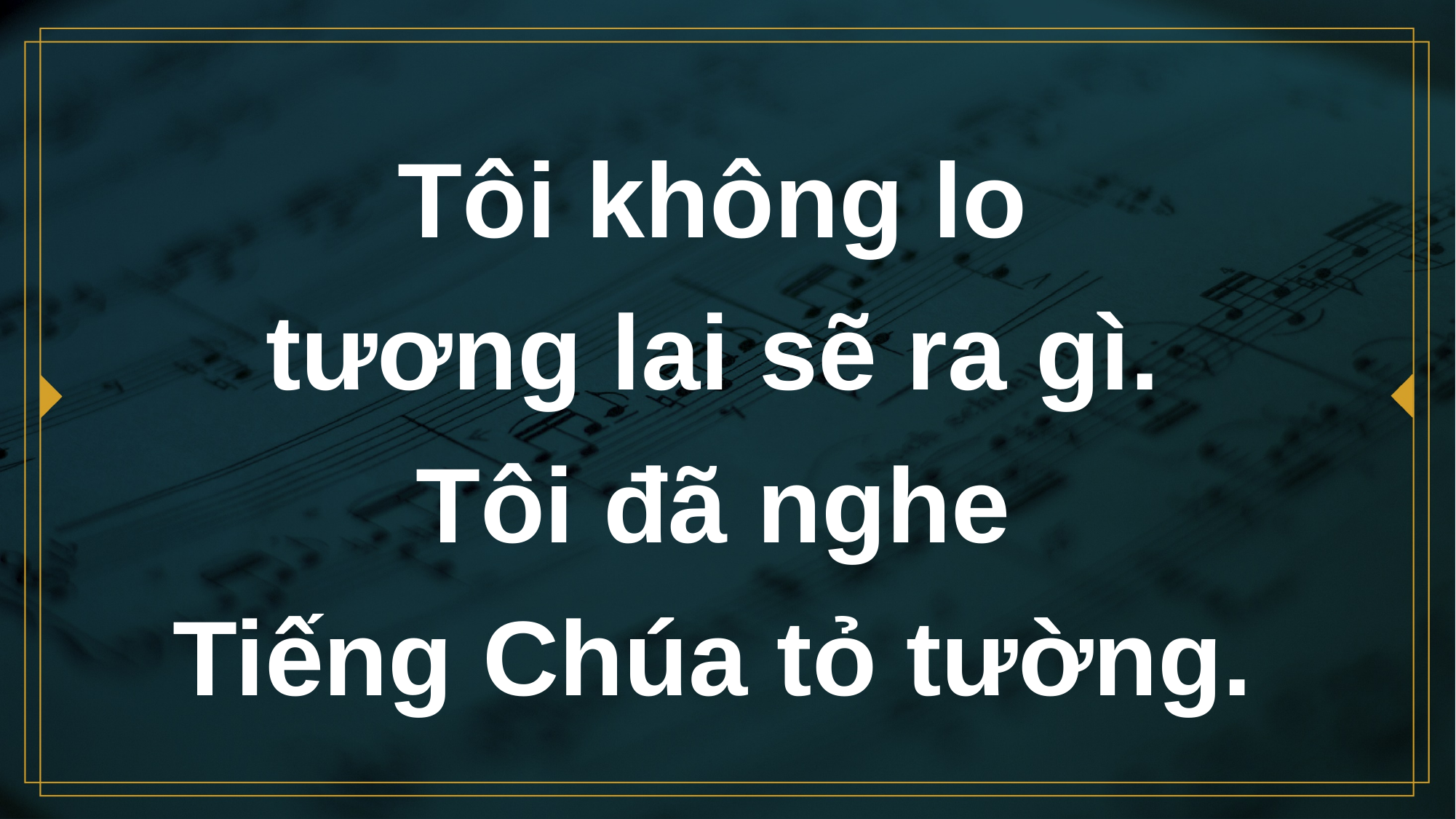

# Tôi không lo tương lai sẽ ra gì.
Tôi đã nghe
Tiếng Chúa tỏ tường.